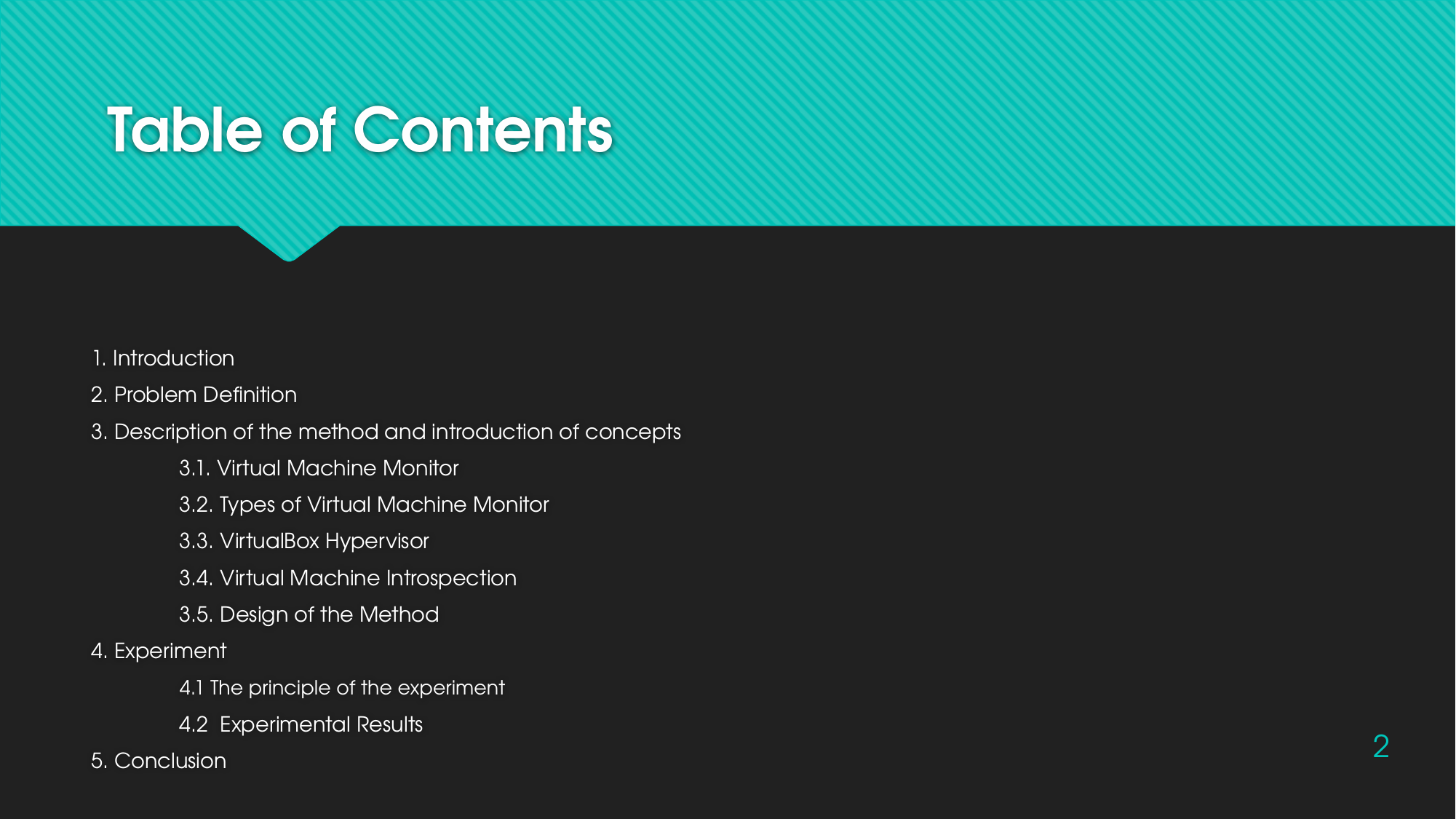

# Table of Contents
1. Introduction
2. Problem Definition
3. Description of the method and introduction of concepts
	3.1. Virtual Machine Monitor
	3.2. Types of Virtual Machine Monitor
	3.3. VirtualBox Hypervisor
	3.4. Virtual Machine Introspection
	3.5. Design of the Method
4. Experiment
	4.1 The principle of the experiment
	4.2  Experimental Results
5. Conclusion

2